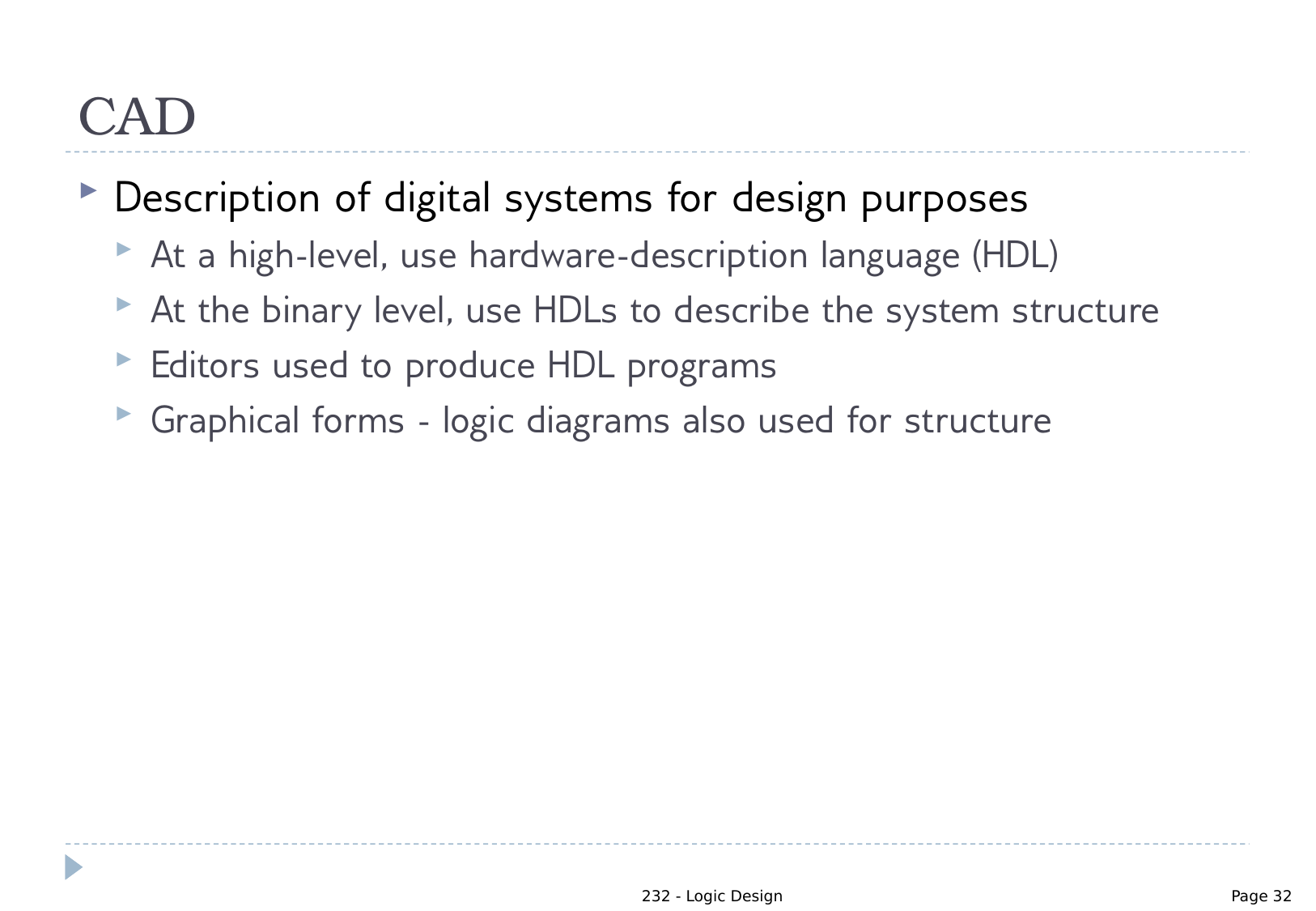

# CAD
Description of digital systems for design purposes
At a high-level, use hardware-description language (HDL)
At the binary level, use HDLs to describe the system structure
Editors used to produce HDL programs
Graphical forms - logic diagrams also used for structure
232 - Logic Design
Page 32